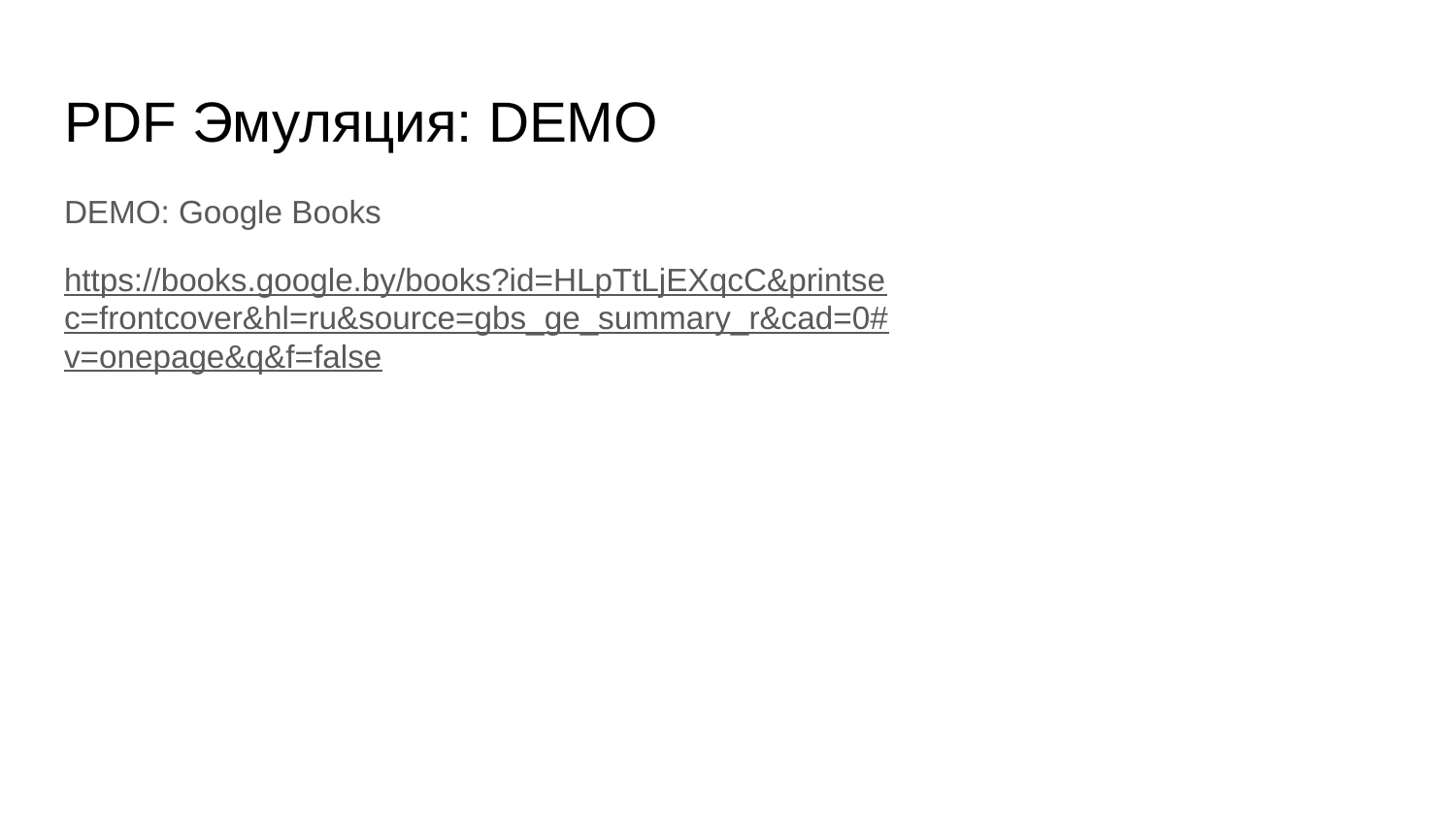

# PDF Эмуляция: DEMO

DEMO: Google Books
https://books.google.by/books?id=HLpTtLjEXqcC&printsec=frontcover&hl=ru&source=gbs_ge_summary_r&cad=0#v=onepage&q&f=false